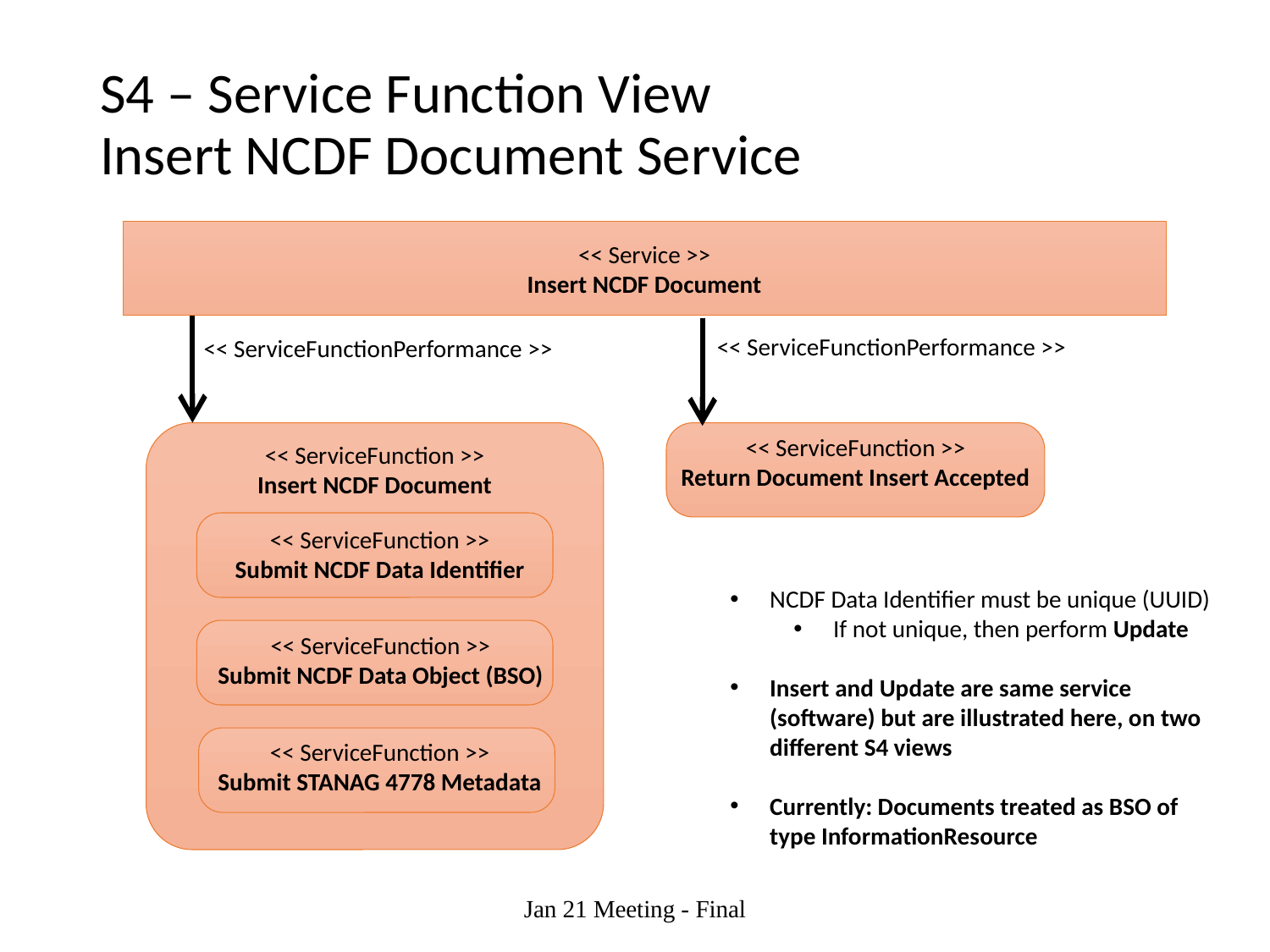

# S4 – Service Function View Insert NCDF Document Service
<< Service >>
Insert NCDF Document
<< ServiceFunctionPerformance >>
<< ServiceFunctionPerformance >>

<< ServiceFunction >>
Return Document Insert Accepted
<< ServiceFunction >>
Insert NCDF Document

<< ServiceFunction >>
Submit NCDF Data Identifier
NCDF Data Identifier must be unique (UUID)
If not unique, then perform Update

Insert and Update are same service (software) but are illustrated here, on two different S4 views

Currently: Documents treated as BSO of type InformationResource

<< ServiceFunction >>
Submit NCDF Data Object (BSO)

<< ServiceFunction >>
Submit STANAG 4778 Metadata
Jan 21 Meeting - Final